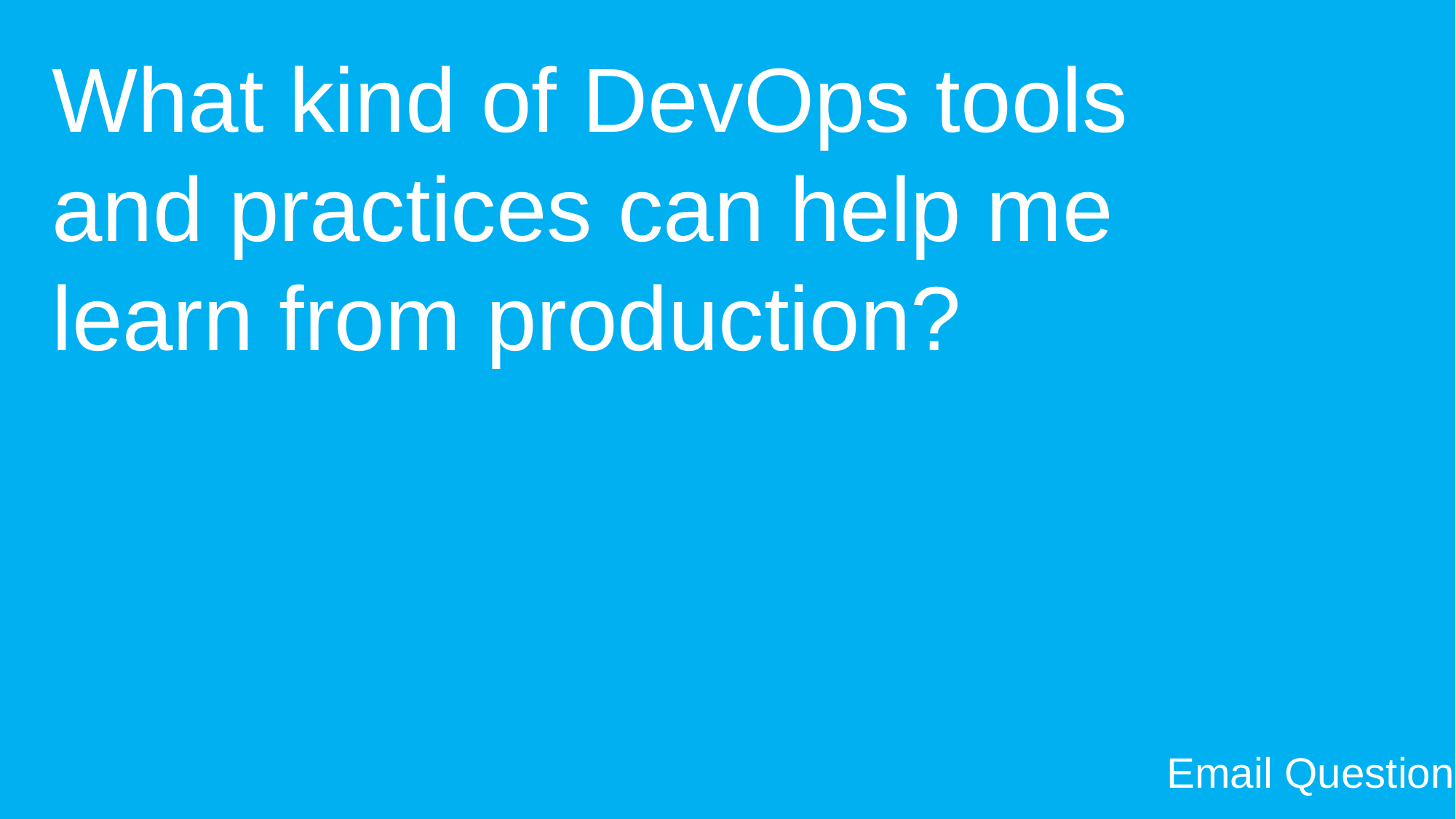

What kind of DevOps tools and practices can help me learn from production?